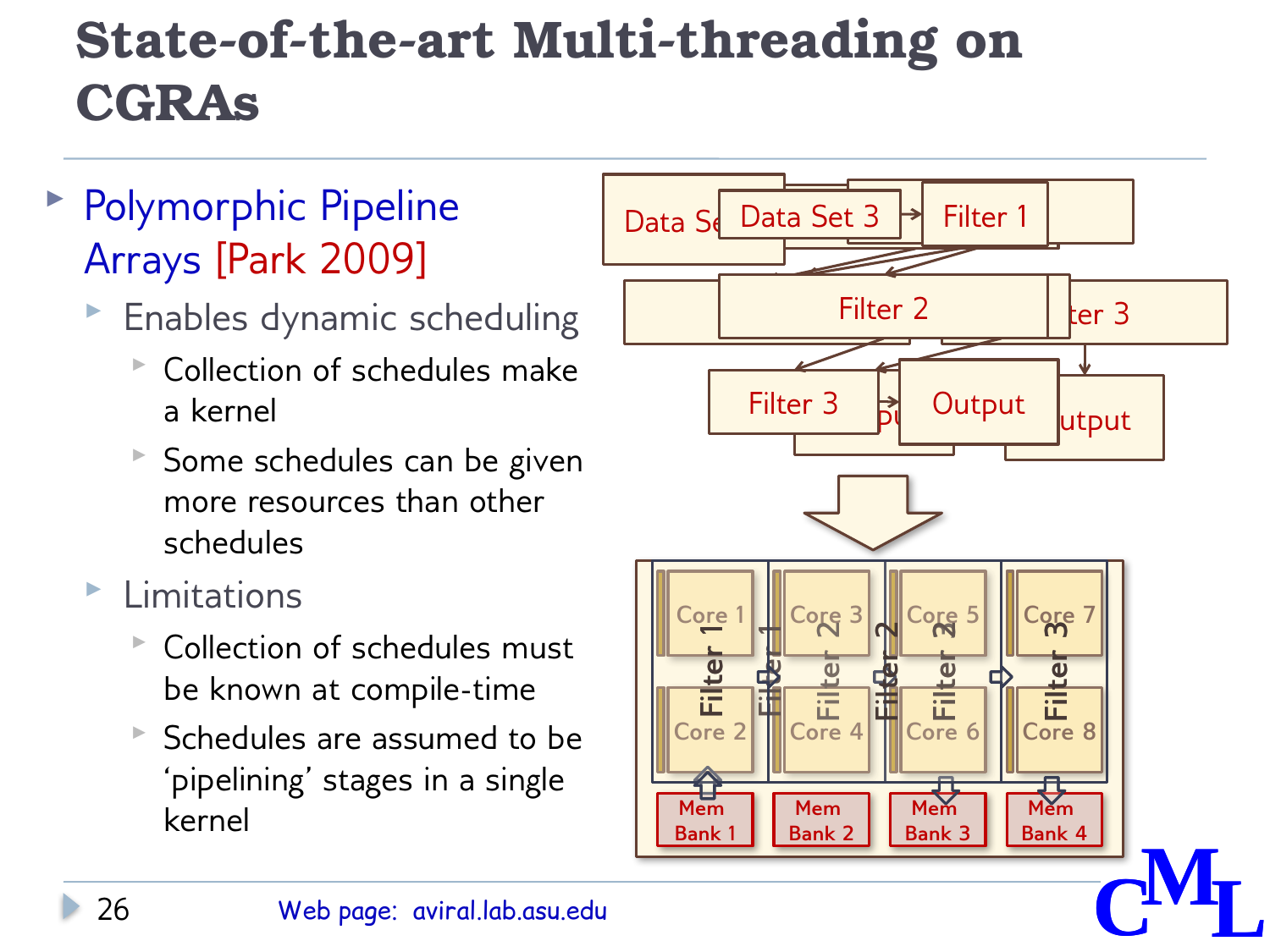

# State-of-the-art Multi-threading on CGRAs
Polymorphic Pipeline Arrays [Park 2009]
Enables dynamic scheduling
Collection of schedules make a kernel
Some schedules can be given more resources than other schedules
Limitations
Collection of schedules must be known at compile-time
Schedules are assumed to be ‘pipelining’ stages in a single kernel
Data Set 2
Filter 1
Filter 2
Filter 3
Output
Data Set 1
Filter 1
Filter 2
Filter 3
Output
Filter 1
Data Set 3
Filter 2
Output
Filter 3

Core 1

Core 3

Core 5

Core 7

Core 2

Core 4

Core 6

Core 8
Mem
Bank 1
Mem
Bank 2
Mem
Bank 3
Mem
Bank 4
Filter 1
Filter 2
Filter 3

Filter 1
Filter 2
Filter 3

Filter 1
Filter 2
Filter 3

26